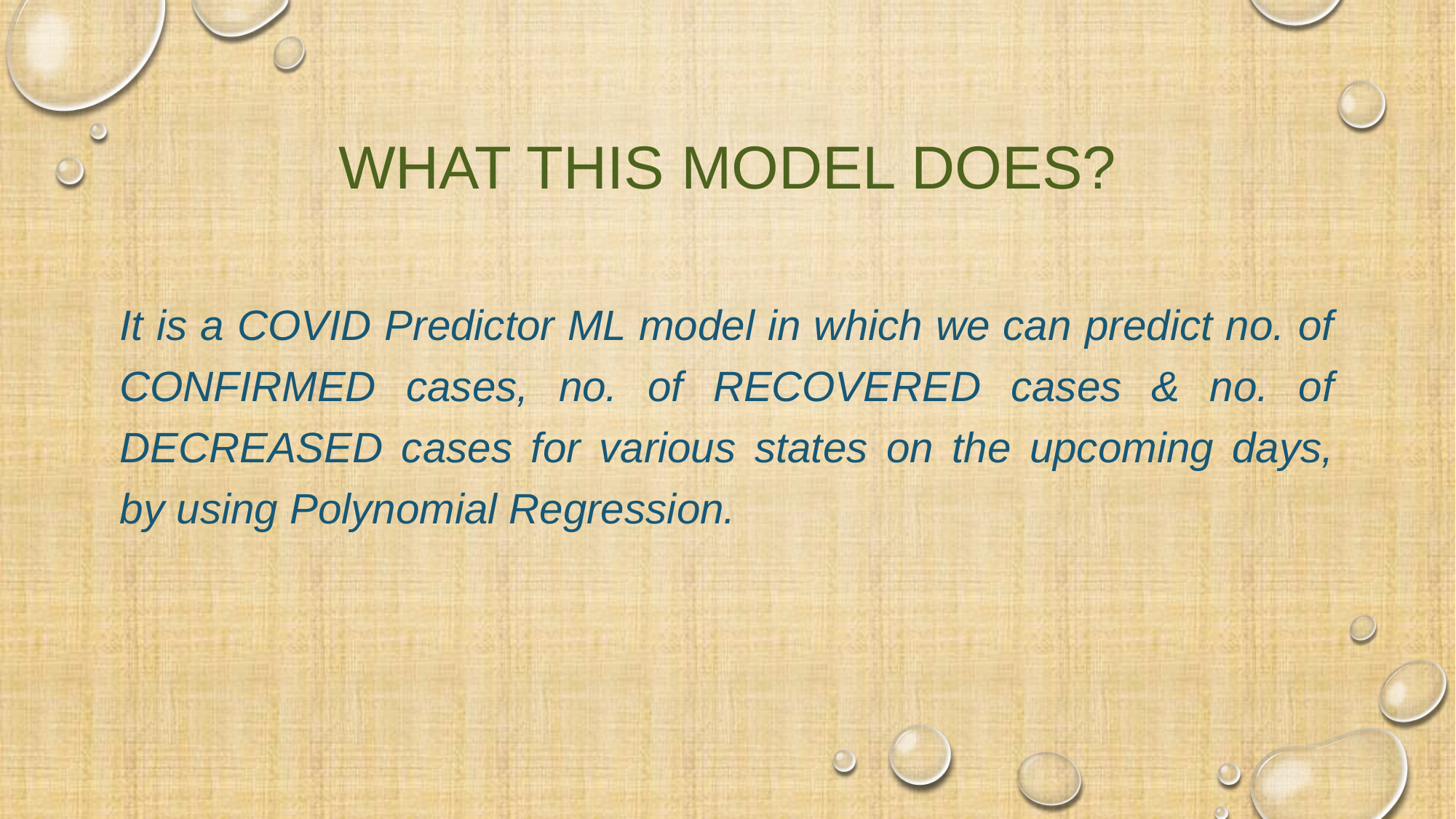

# What this model does?
It is a COVID Predictor ML model in which we can predict no. of CONFIRMED cases, no. of RECOVERED cases & no. of DECREASED cases for various states on the upcoming days, by using Polynomial Regression.